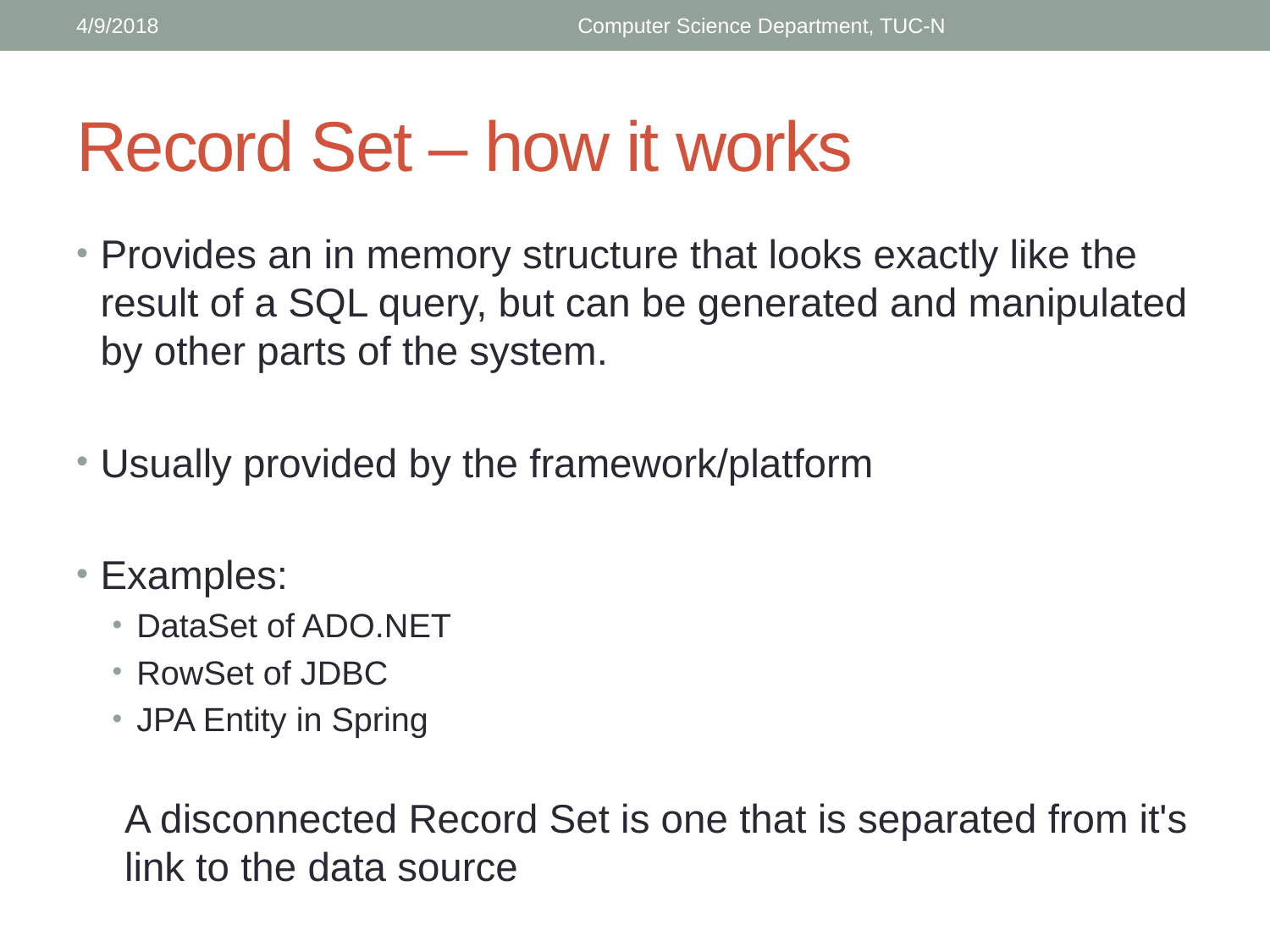

4/9/2018
Computer Science Department, TUC-N
# Record Set – how it works
Provides an in memory structure that looks exactly like the result of a SQL query, but can be generated and manipulated by other parts of the system.

Usually provided by the framework/platform

Examples:
DataSet of ADO.NET
RowSet of JDBC
JPA Entity in Spring

A disconnected Record Set is one that is separated from it's link to the data source